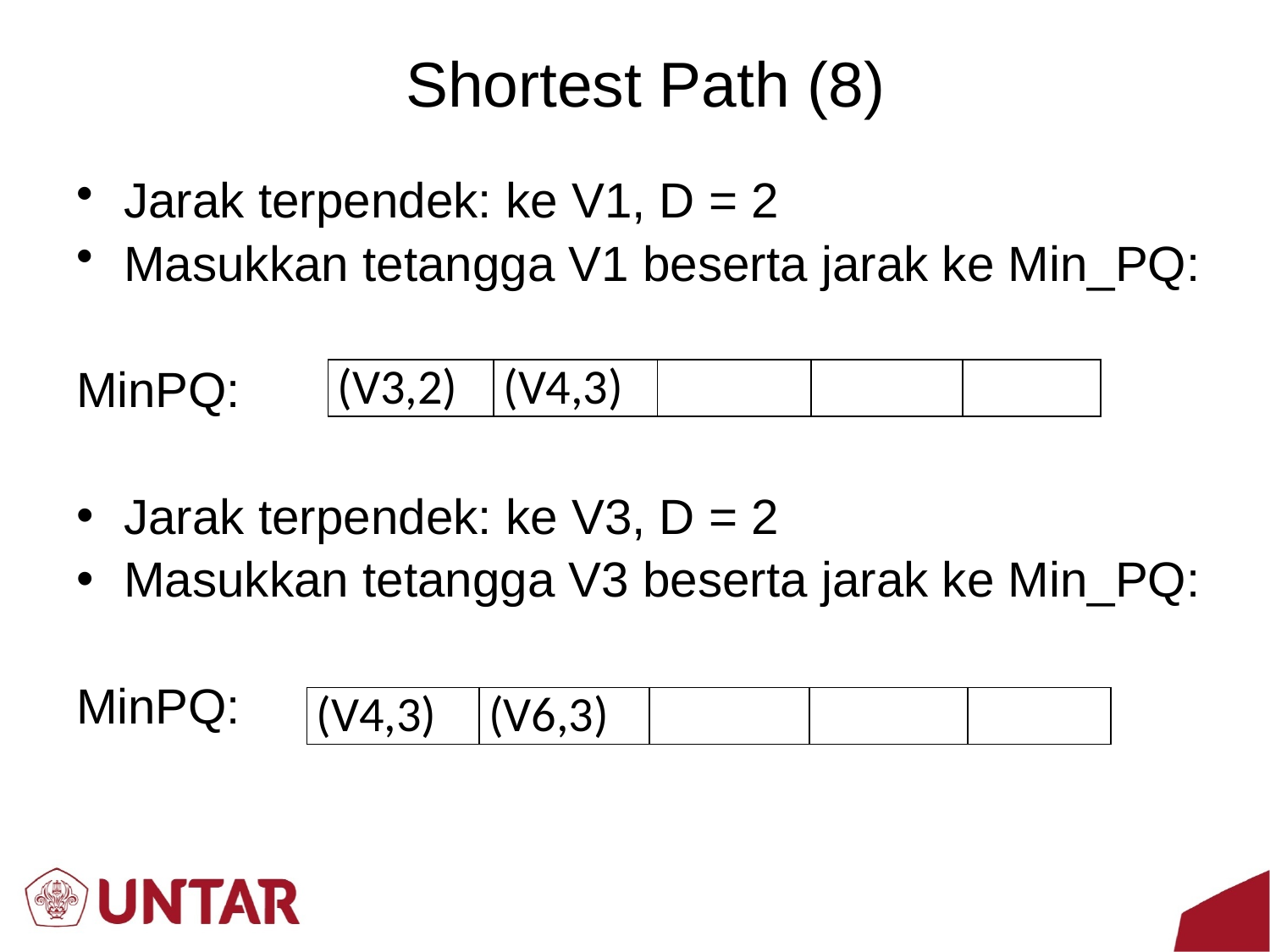

# Shortest Path (8)
Jarak terpendek: ke V1, D = 2
Masukkan tetangga V1 beserta jarak ke Min_PQ:

MinPQ:

Jarak terpendek: ke V3, D = 2
Masukkan tetangga V3 beserta jarak ke Min_PQ:

MinPQ:
| (V3,2) | (V4,3) |  |  |  |
| --- | --- | --- | --- | --- |
| (V4,3) | (V6,3) |  |  |  |
| --- | --- | --- | --- | --- |